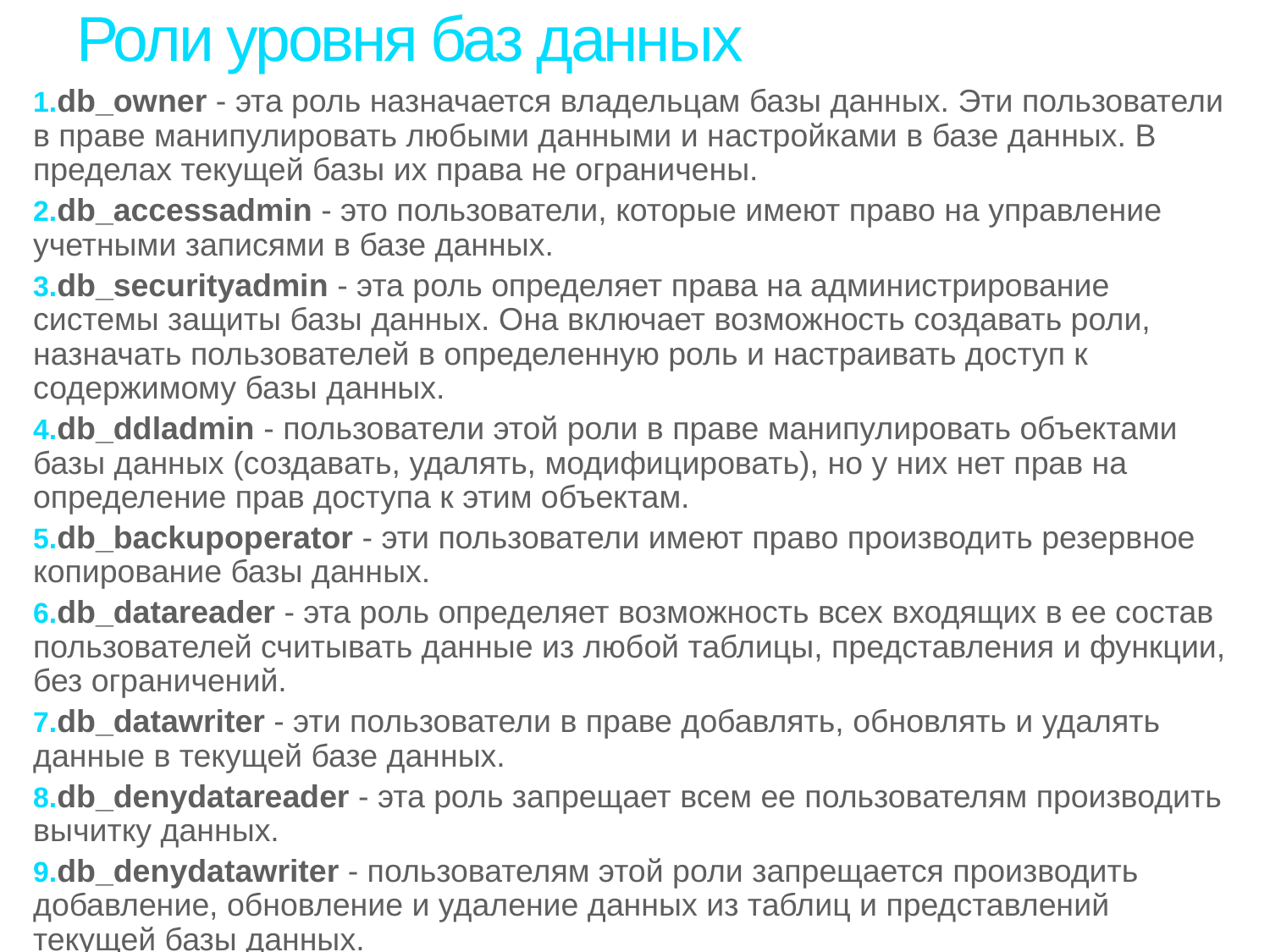

# Роли уровня баз данных
db_owner - эта роль назначается владельцам базы данных. Эти пользователи в праве манипулировать любыми данными и настройками в базе данных. В пределах текущей базы их права не ограничены.
db_accessadmin - это пользователи, которые имеют право на управление учетными записями в базе данных.
db_securityadmin - эта роль определяет права на администрирование системы защиты базы данных. Она включает возможность создавать роли, назначать пользователей в определенную роль и настраивать доступ к содержимому базы данных.
db_ddladmin - пользователи этой роли в праве манипулировать объектами базы данных (создавать, удалять, модифицировать), но у них нет прав на определение прав доступа к этим объектам.
db_backupoperator - эти пользователи имеют право производить резервное копирование базы данных.
db_datareader - эта роль определяет возможность всех входящих в ее состав пользователей считывать данные из любой таблицы, представления и функции, без ограничений.
db_datawriter - эти пользователи в праве добавлять, обновлять и удалять данные в текущей базе данных.
db_denydatareader - эта роль запрещает всем ее пользователям производить вычитку данных.
db_denydatawriter - пользователям этой роли запрещается производить добавление, обновление и удаление данных из таблиц и представлений текущей базы данных.